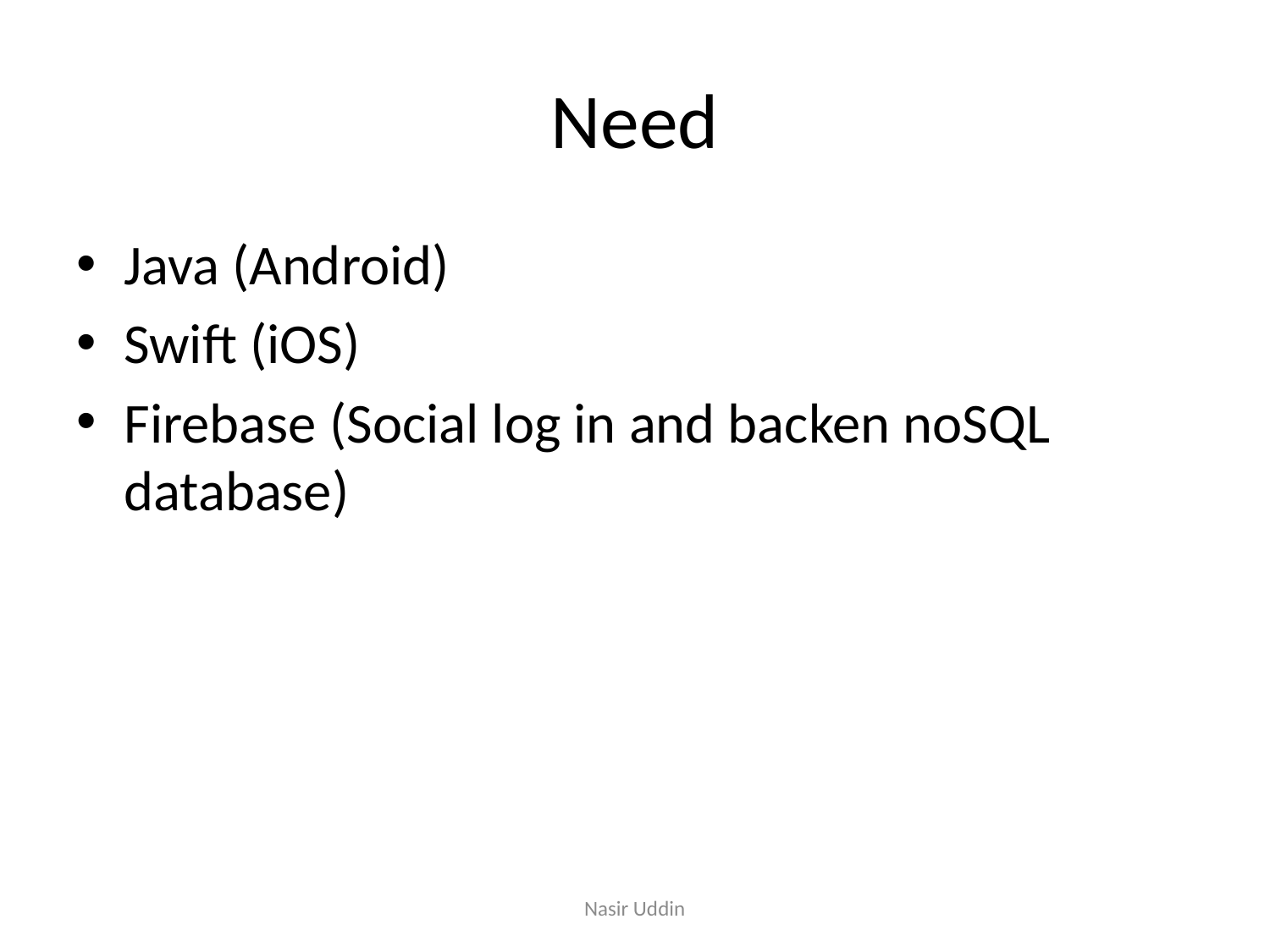

# Need
Java (Android)
Swift (iOS)
Firebase (Social log in and backen noSQL database)

Nasir Uddin